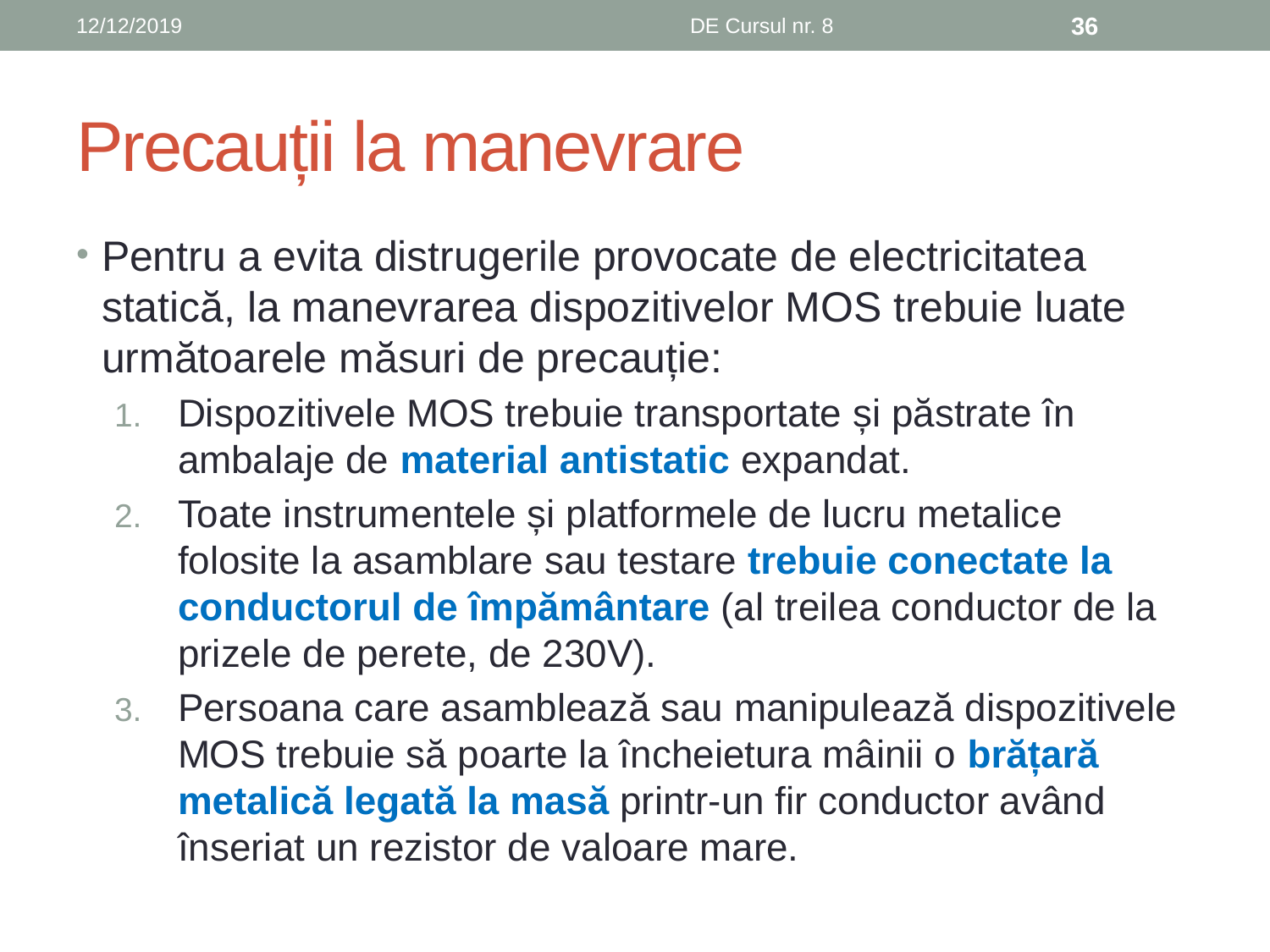

12/12/2019
DE Cursul nr. 8
36
# Precauții la manevrare
Pentru a evita distrugerile provocate de electricitatea statică, la manevrarea dispozitivelor MOS trebuie luate următoarele măsuri de precauție:
Dispozitivele MOS trebuie transportate și păstrate în ambalaje de material antistatic expandat.
Toate instrumentele și platformele de lucru metalice folosite la asamblare sau testare trebuie conectate la conductorul de împământare (al treilea conductor de la prizele de perete, de 230V).
Persoana care asamblează sau manipulează dispozitivele MOS trebuie să poarte la încheietura mâinii o brățară metalică legată la masă printr-un fir conductor având înseriat un rezistor de valoare mare.